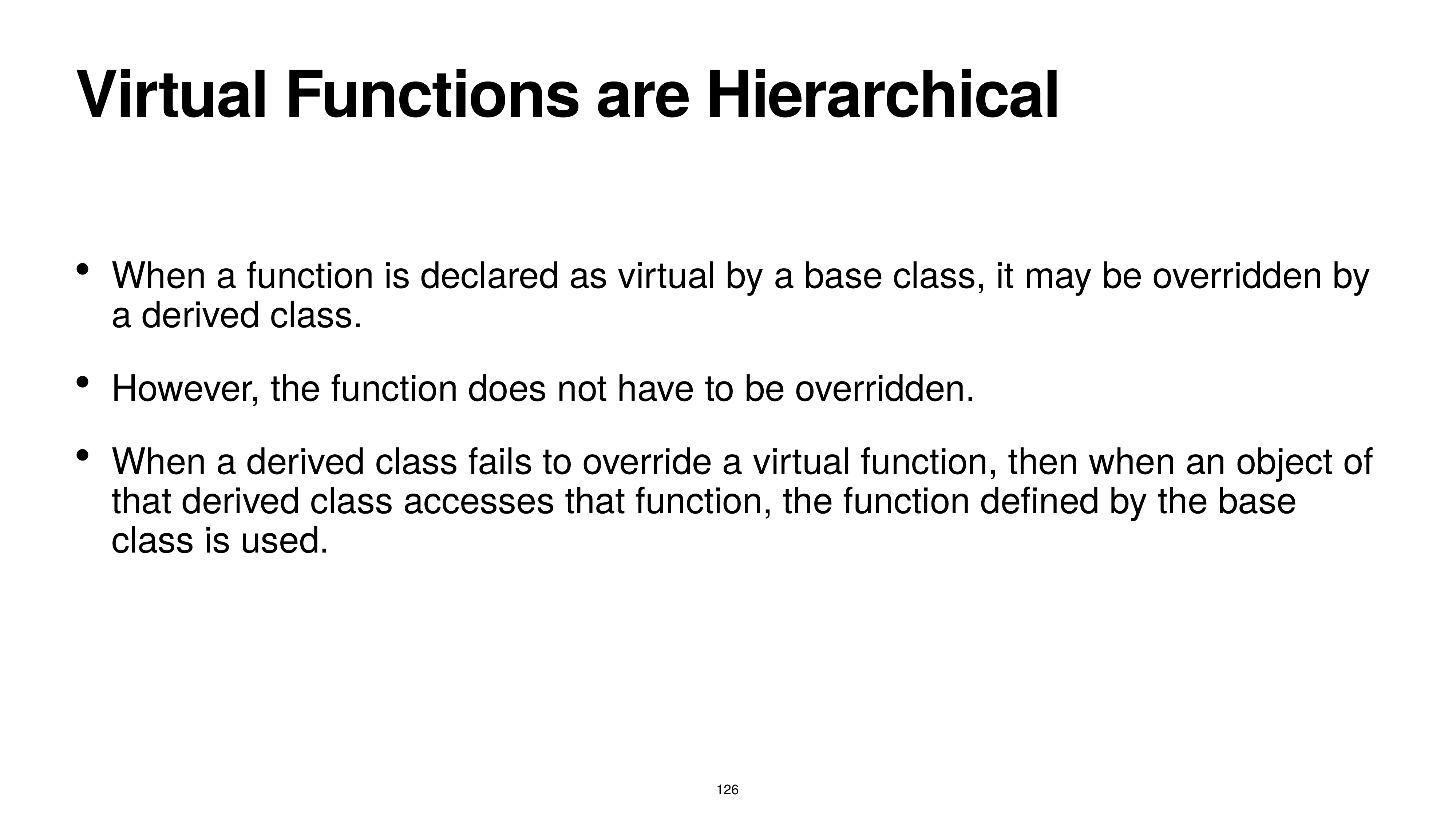

# Virtual Functions are Hierarchical

When a function is declared as virtual by a base class, it may be overridden by a derived class.
However, the function does not have to be overridden.
When a derived class fails to override a virtual function, then when an object of that derived class accesses that function, the function defined by the base class is used.
126